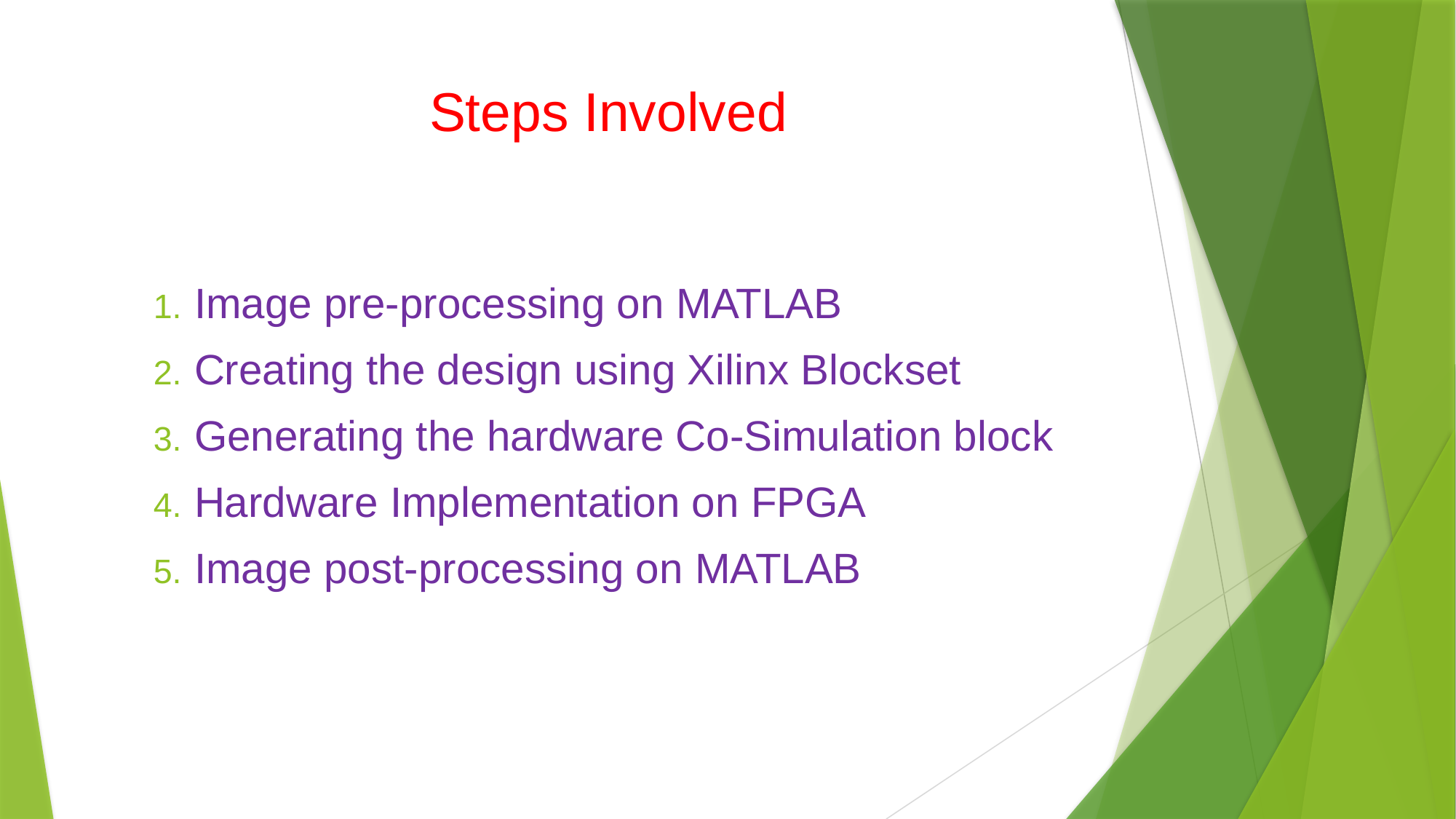

# Steps Involved
Image pre-processing on MATLAB
Creating the design using Xilinx Blockset
Generating the hardware Co-Simulation block
Hardware Implementation on FPGA
Image post-processing on MATLAB